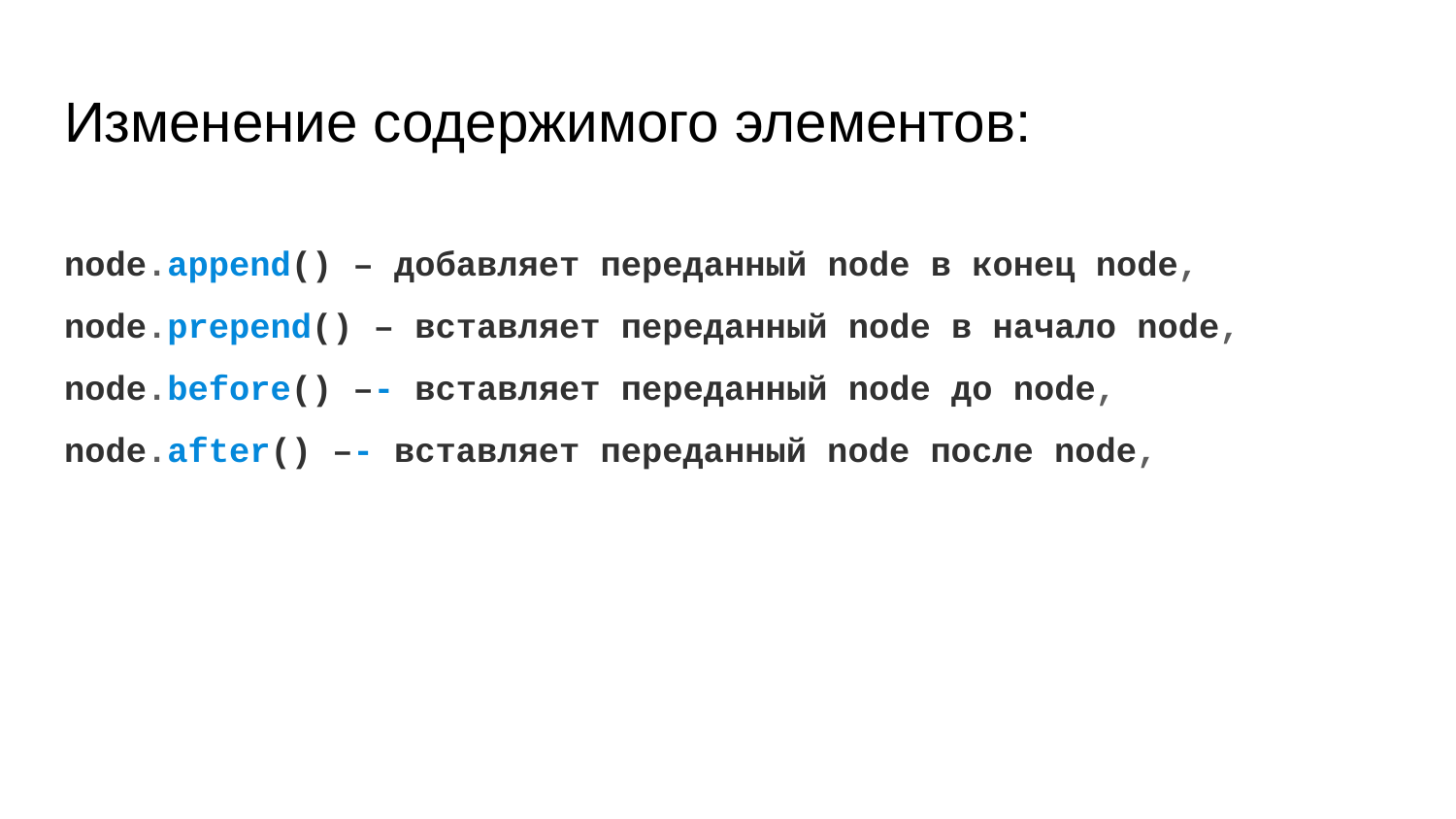

# Изменение содержимого элементов:

node.append() – добавляет переданный node в конец node,
node.prepend() – вставляет переданный node в начало node,
node.before() –- вставляет переданный node до node,
node.after() –- вставляет переданный node после node,